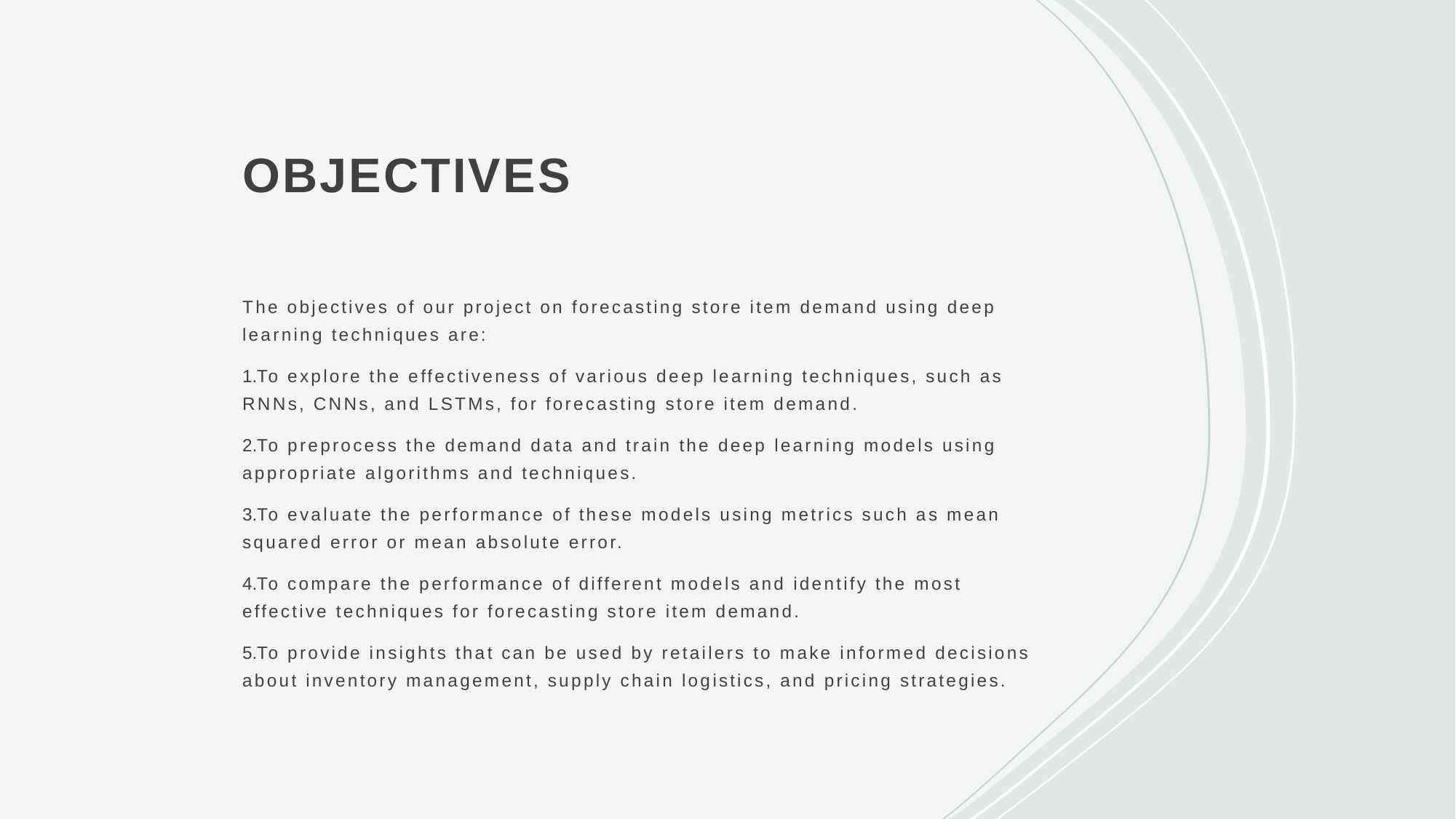

# OBJECTIVES
The objectives of our project on forecasting store item demand using deep learning techniques are:
To explore the effectiveness of various deep learning techniques, such as RNNs, CNNs, and LSTMs, for forecasting store item demand.
To preprocess the demand data and train the deep learning models using appropriate algorithms and techniques.
To evaluate the performance of these models using metrics such as mean squared error or mean absolute error.
To compare the performance of different models and identify the most effective techniques for forecasting store item demand.
To provide insights that can be used by retailers to make informed decisions about inventory management, supply chain logistics, and pricing strategies.